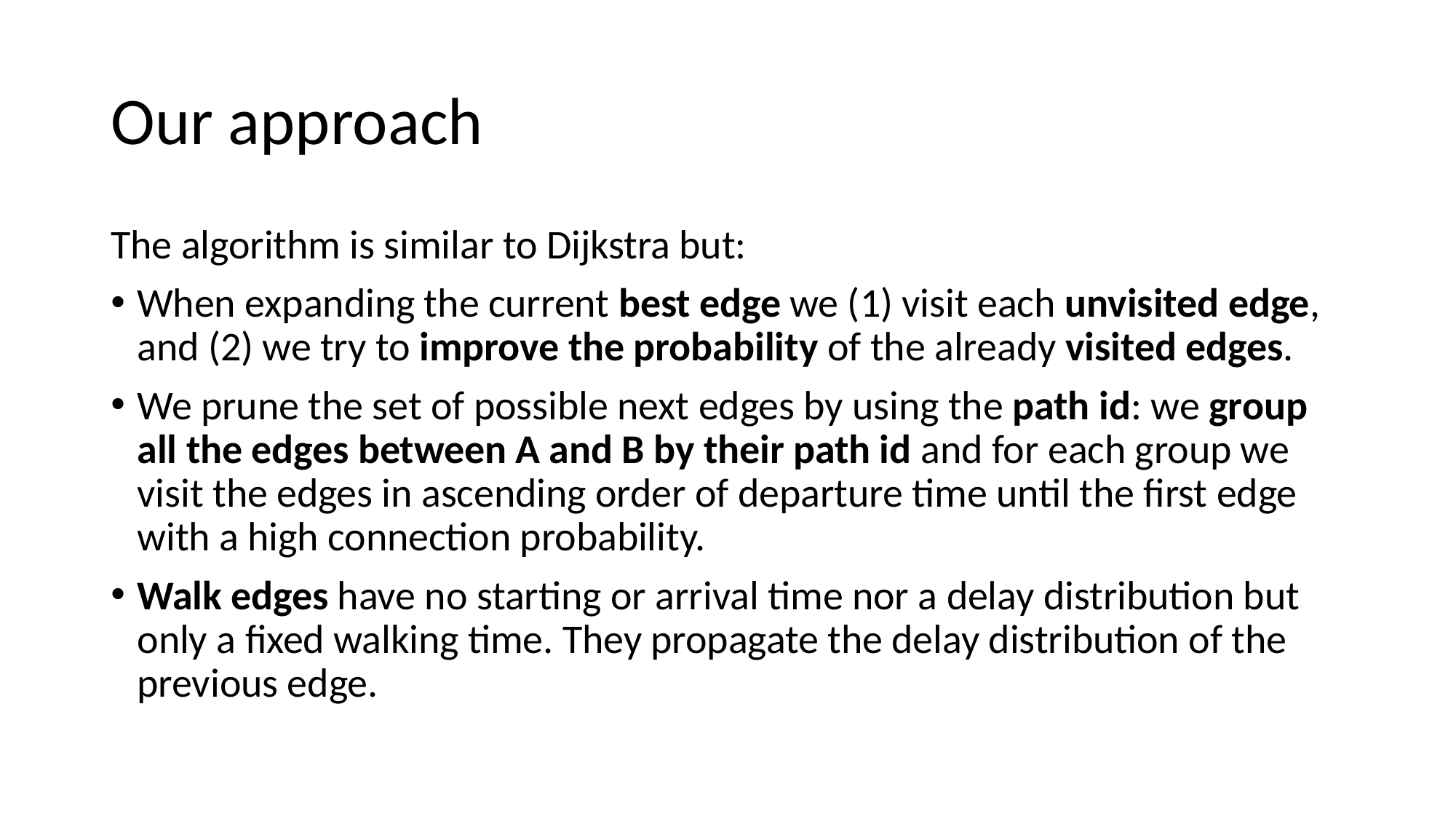

# Our approach
The algorithm is similar to Dijkstra but:
When expanding the current best edge we (1) visit each unvisited edge, and (2) we try to improve the probability of the already visited edges.
We prune the set of possible next edges by using the path id: we group all the edges between A and B by their path id and for each group we visit the edges in ascending order of departure time until the first edge with a high connection probability.
Walk edges have no starting or arrival time nor a delay distribution but only a fixed walking time. They propagate the delay distribution of the previous edge.